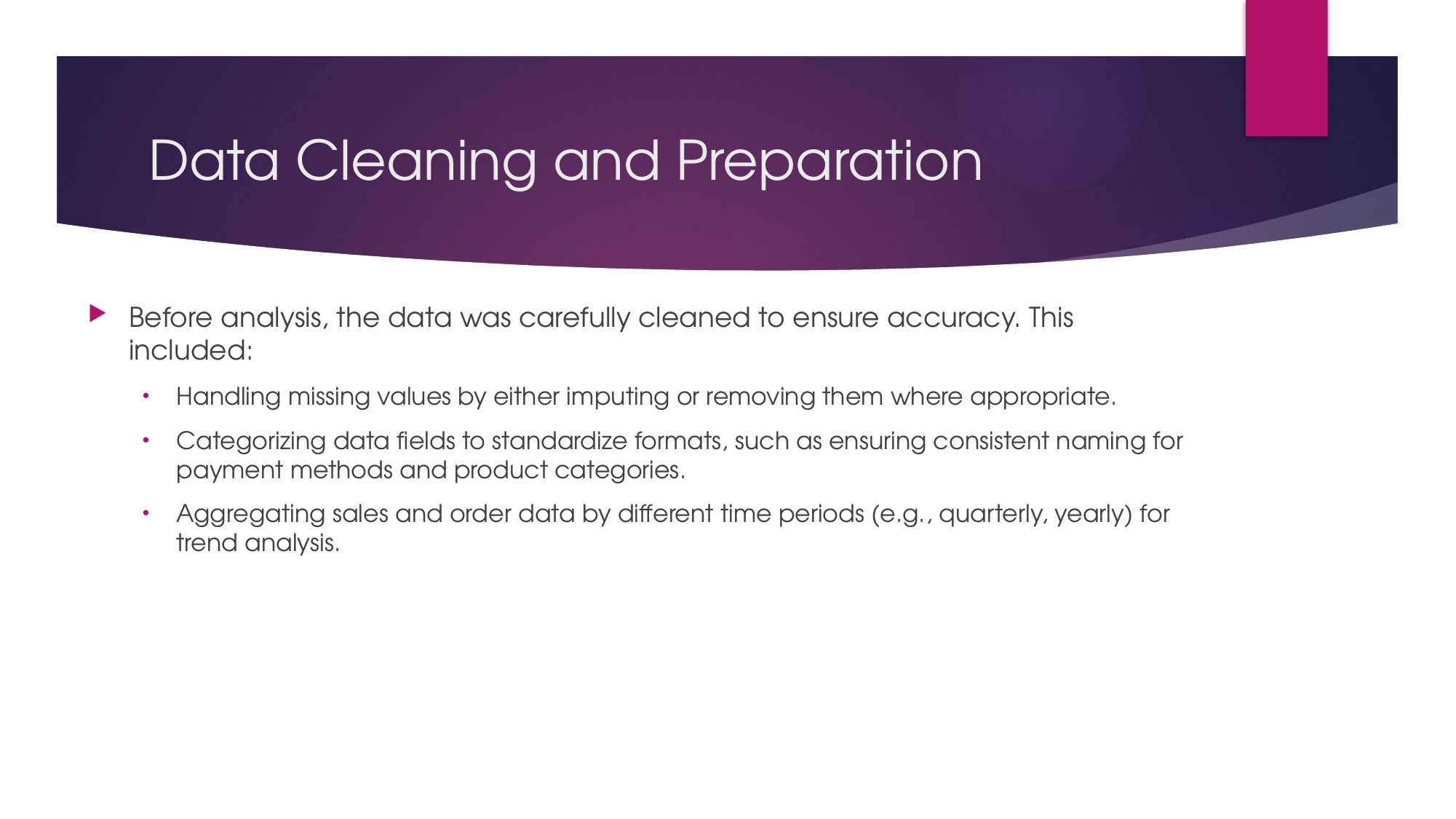

# Data Cleaning and Preparation
Before analysis, the data was carefully cleaned to ensure accuracy. This included:
Handling missing values by either imputing or removing them where appropriate.
Categorizing data fields to standardize formats, such as ensuring consistent naming for payment methods and product categories.
Aggregating sales and order data by different time periods (e.g., quarterly, yearly) for trend analysis.